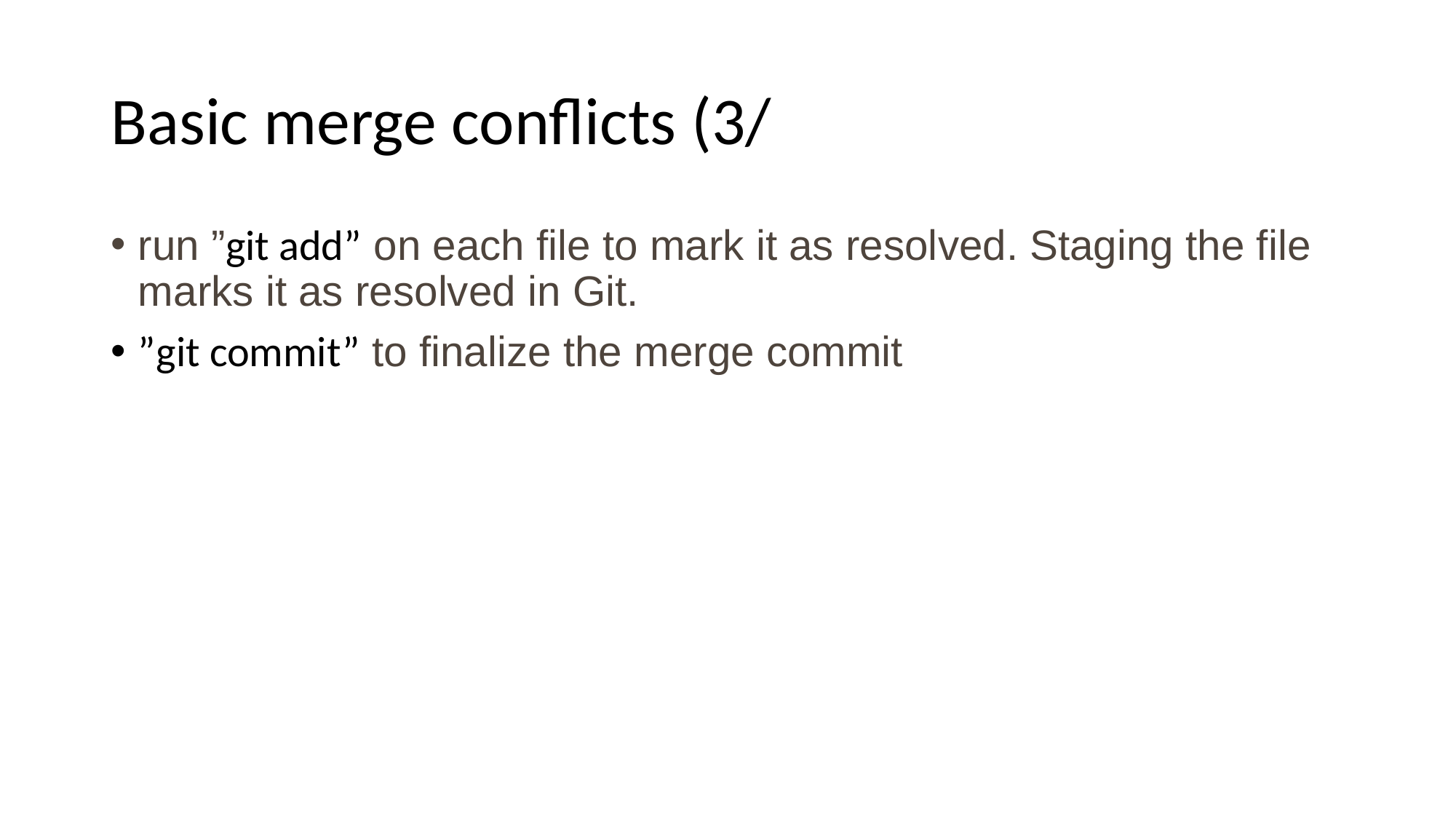

# Basic merge conflicts (3/
run ”git add” on each file to mark it as resolved. Staging the file marks it as resolved in Git.
”git commit” to finalize the merge commit